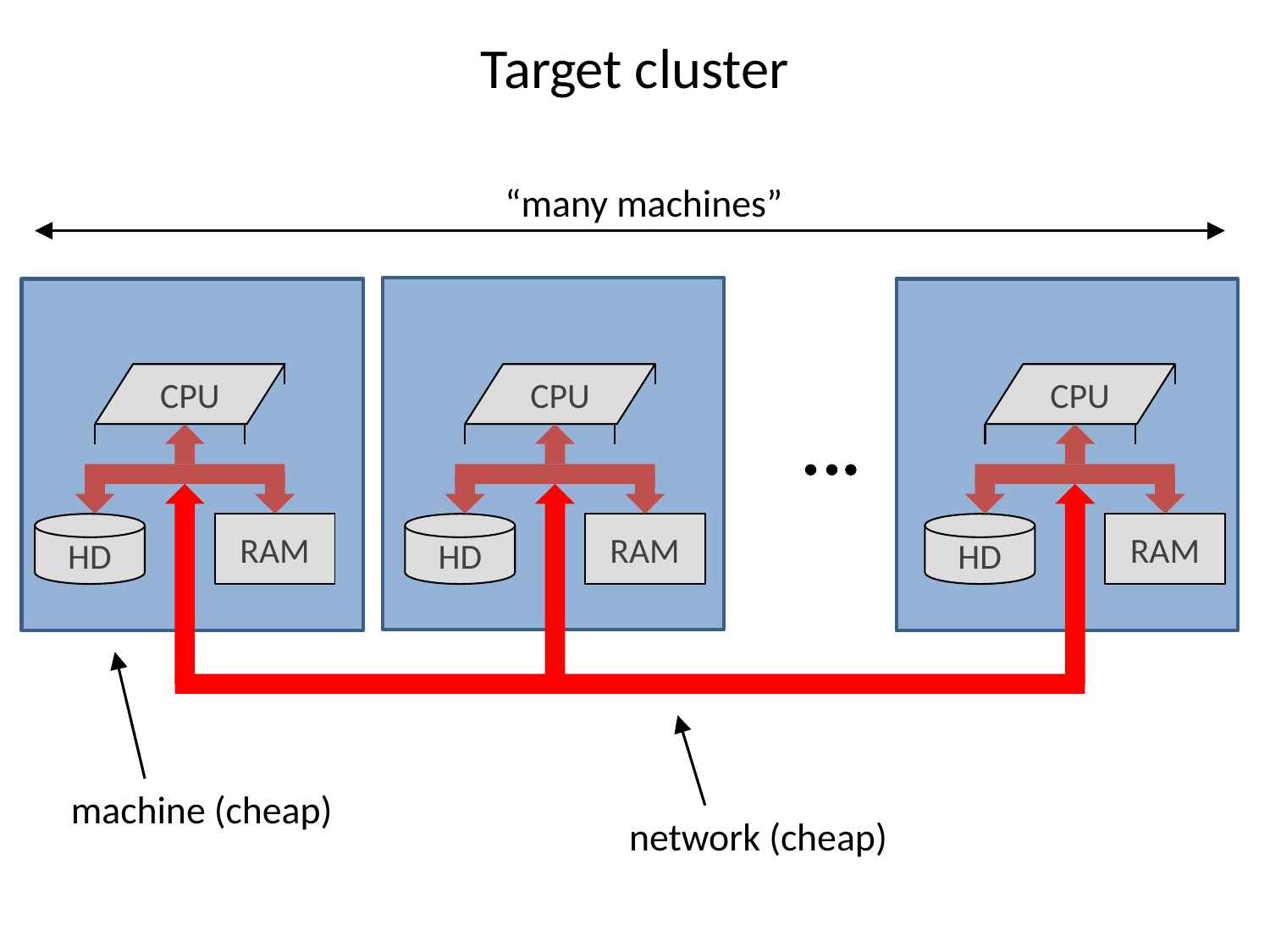

# Target cluster
“many machines”

CPU
CPU
CPU

HD
RAM
HD
RAM
HD
RAM

machine (cheap)
network (cheap)